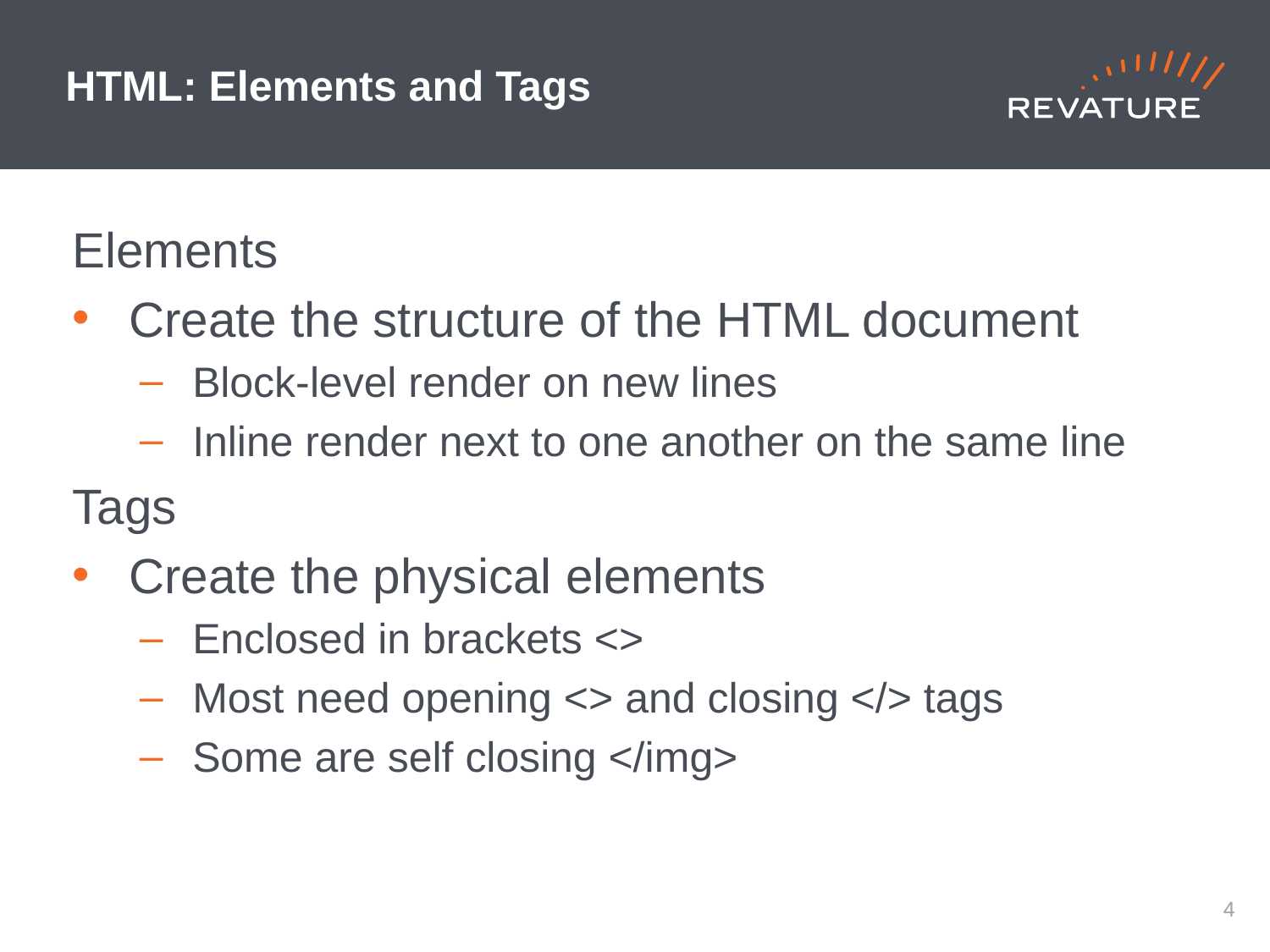

# HTML: Elements and Tags
Elements
Create the structure of the HTML document
Block-level render on new lines
Inline render next to one another on the same line
Tags
Create the physical elements
Enclosed in brackets <>
Most need opening <> and closing </> tags
Some are self closing </img>
4